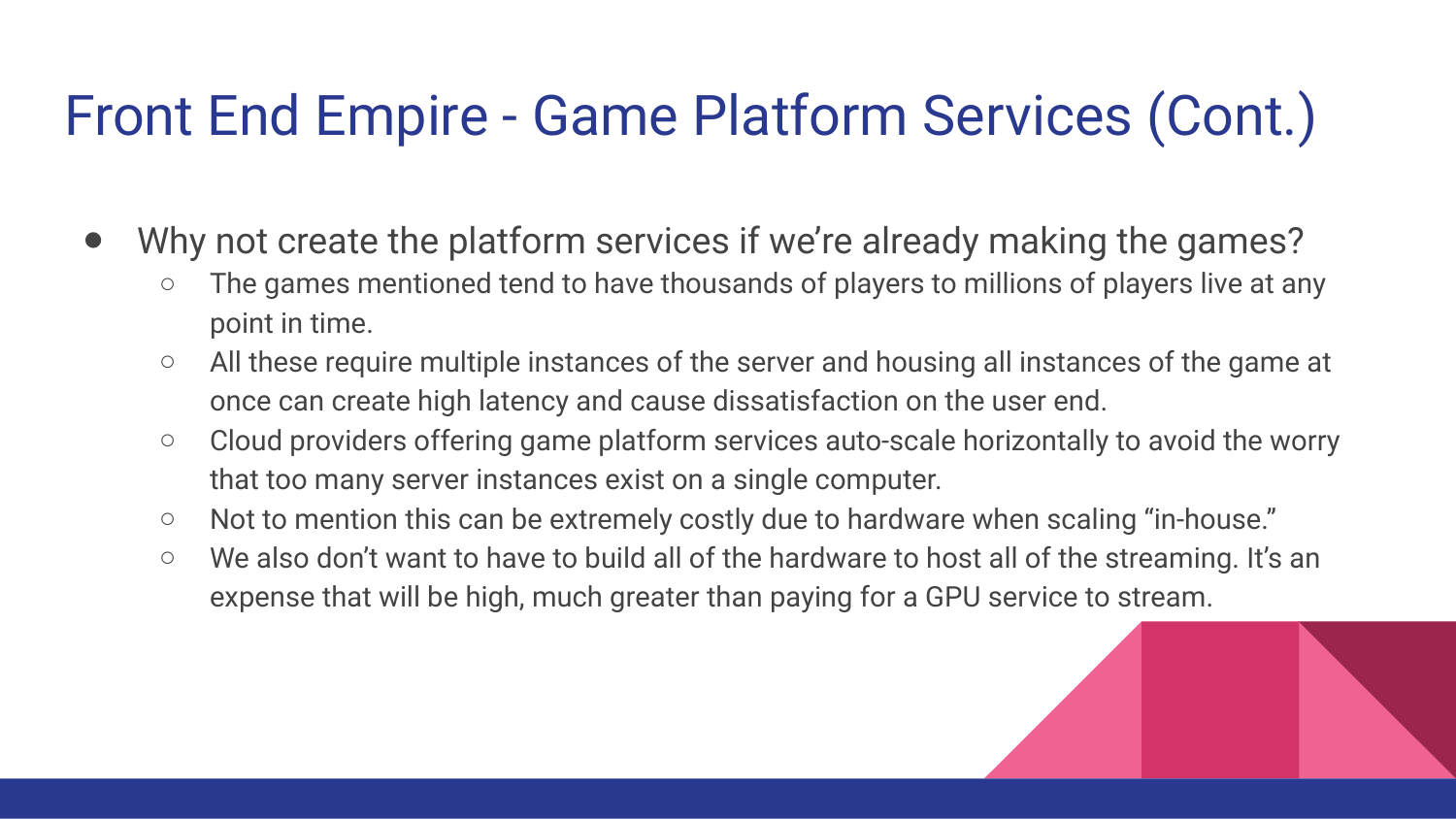

# Front End Empire - Game Platform Services (Cont.)
Why not create the platform services if we’re already making the games?
The games mentioned tend to have thousands of players to millions of players live at any point in time.
All these require multiple instances of the server and housing all instances of the game at once can create high latency and cause dissatisfaction on the user end.
Cloud providers offering game platform services auto-scale horizontally to avoid the worry that too many server instances exist on a single computer.
Not to mention this can be extremely costly due to hardware when scaling “in-house.”
We also don’t want to have to build all of the hardware to host all of the streaming. It’s an expense that will be high, much greater than paying for a GPU service to stream.